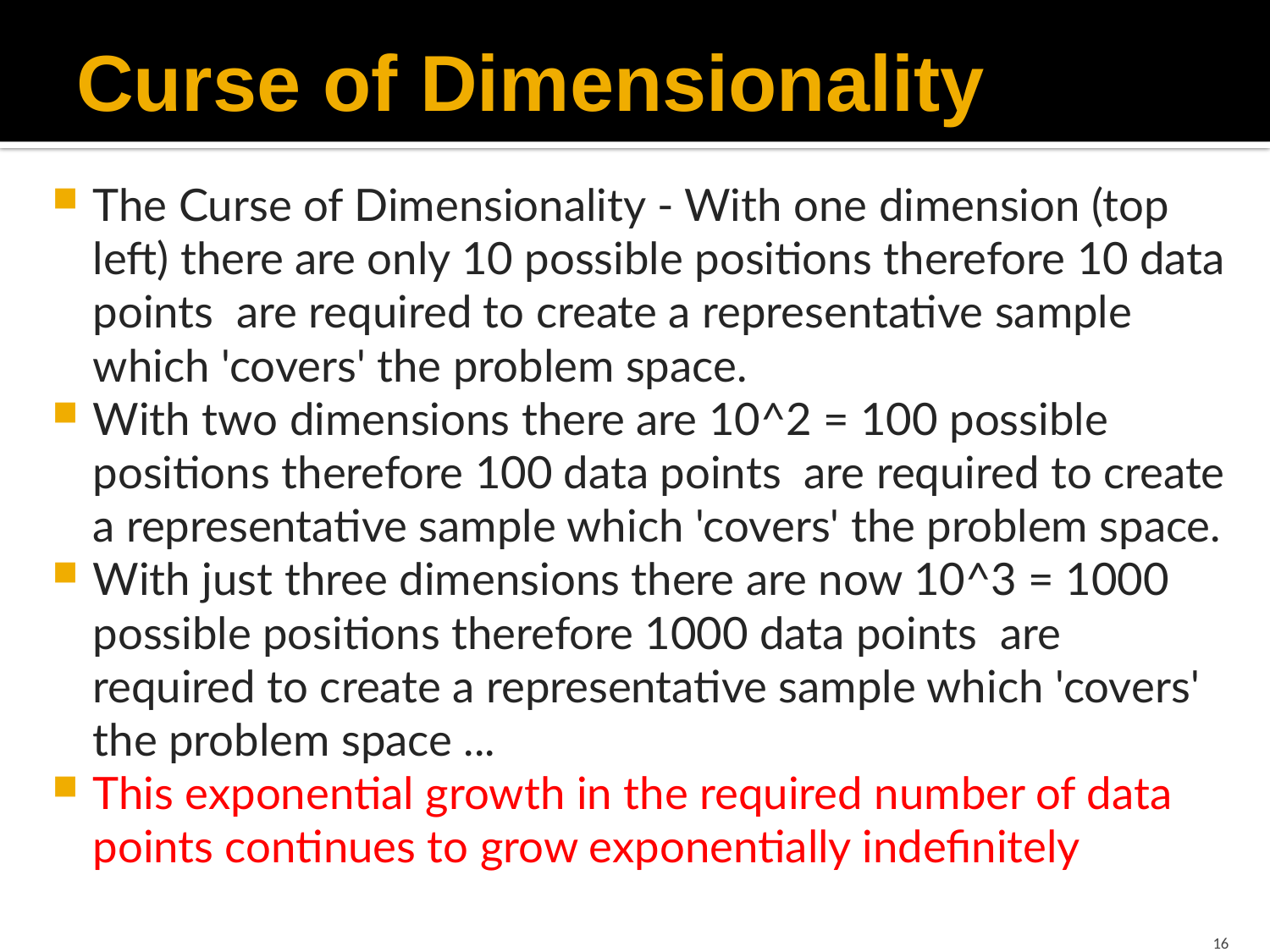

# Curse of Dimensionality
The Curse of Dimensionality - With one dimension (top left) there are only 10 possible positions therefore 10 data points  are required to create a representative sample which 'covers' the problem space.
With two dimensions there are 10^2 = 100 possible positions therefore 100 data points  are required to create a representative sample which 'covers' the problem space.
With just three dimensions there are now 10^3 = 1000 possible positions therefore 1000 data points  are required to create a representative sample which 'covers' the problem space ...
This exponential growth in the required number of data points continues to grow exponentially indefinitely

16